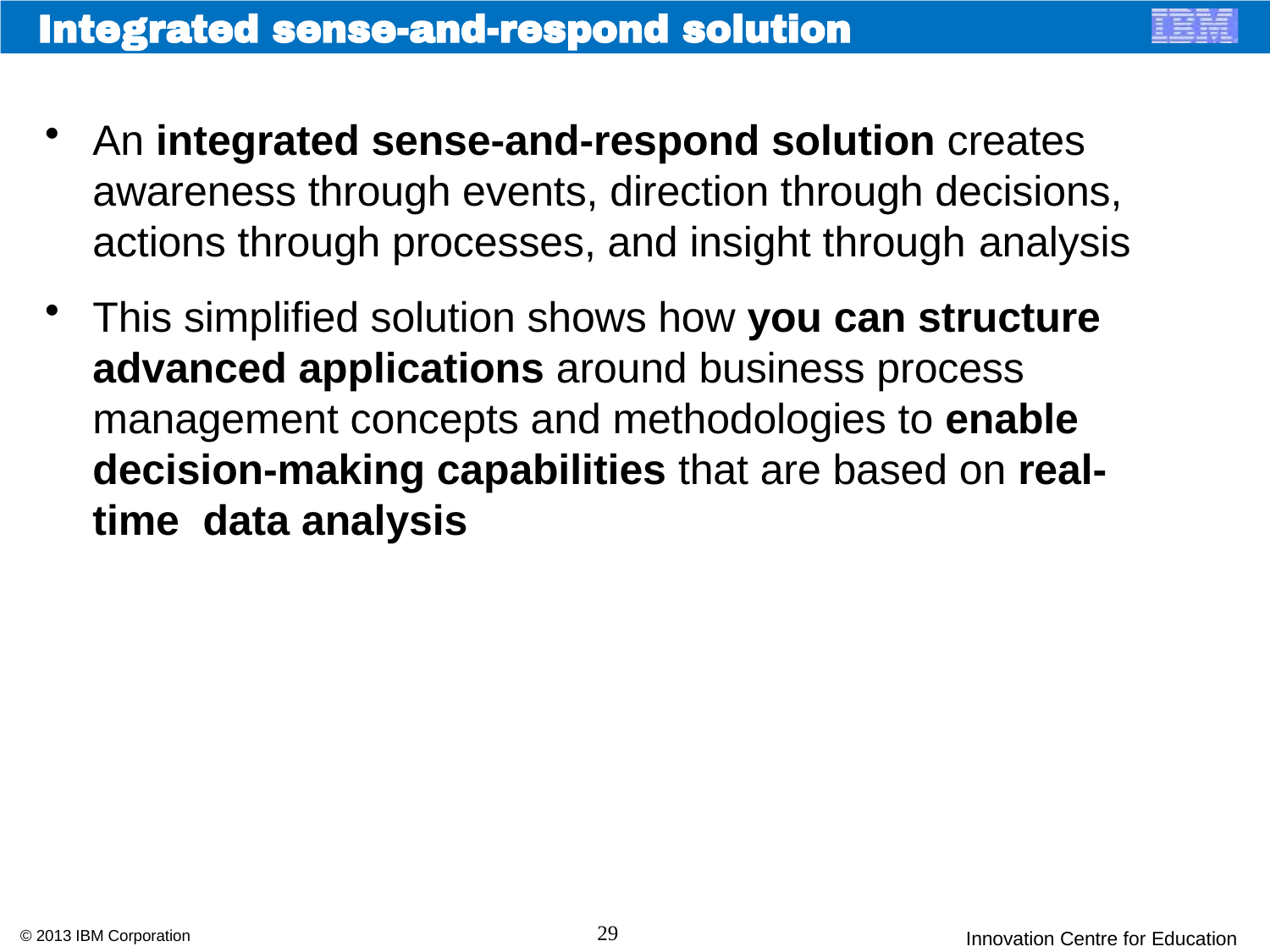

# Integrated sense-and-respond solution
An integrated sense-and-respond solution creates  awareness through events, direction through decisions,  actions through processes, and insight through analysis
This simplified solution shows how you can structure  advanced applications around business process  management concepts and methodologies to enable  decision-making capabilities that are based on real-time  data analysis
29
© 2013 IBM Corporation
Innovation Centre for Education